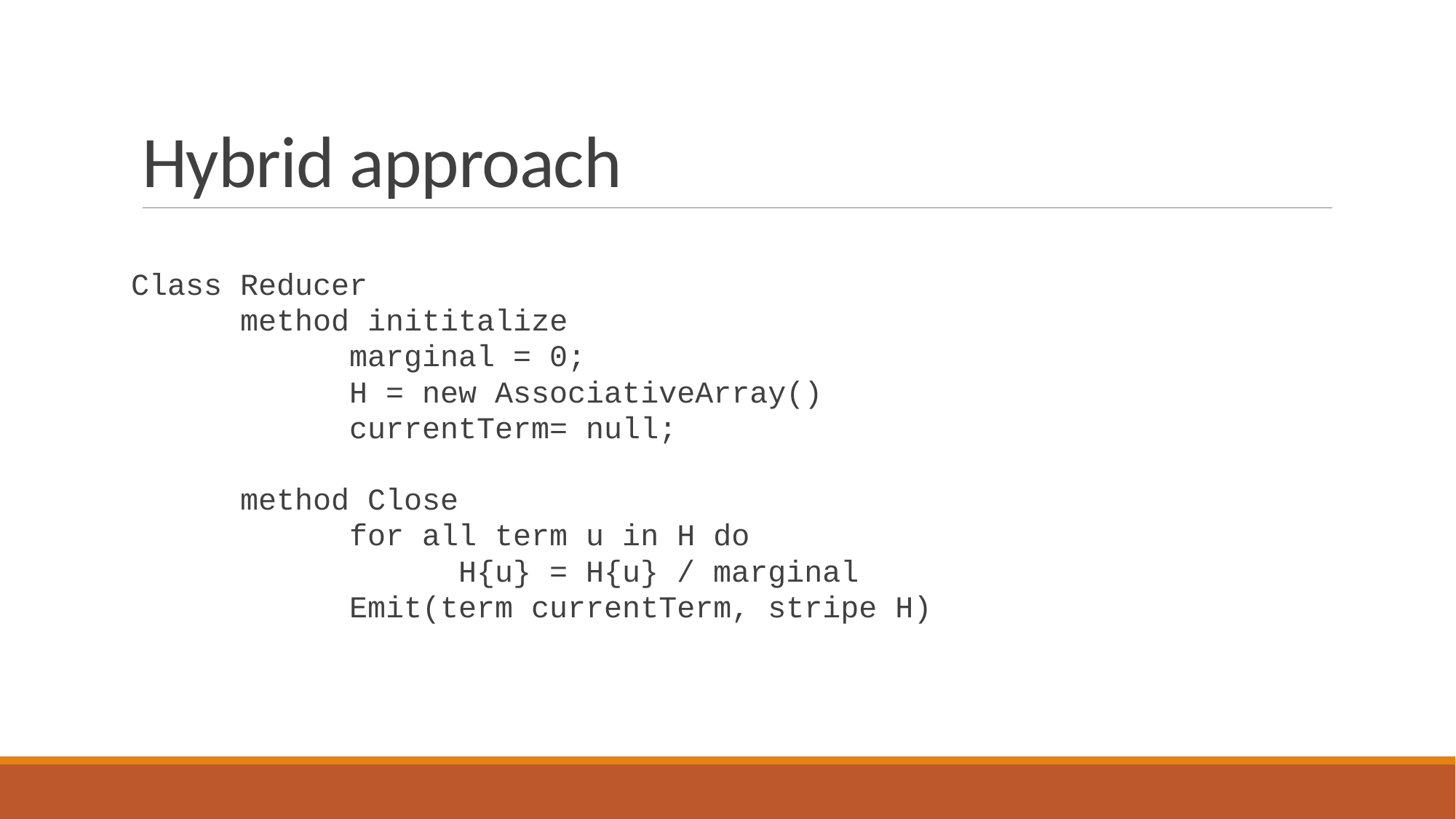

# Hybrid approach

Class Reducer
	method inititalize
		marginal = 0;
		H = new AssociativeArray()
		currentTerm= null;

	method Close
		for all term u in H do
			H{u} = H{u} / marginal
		Emit(term currentTerm, stripe H)